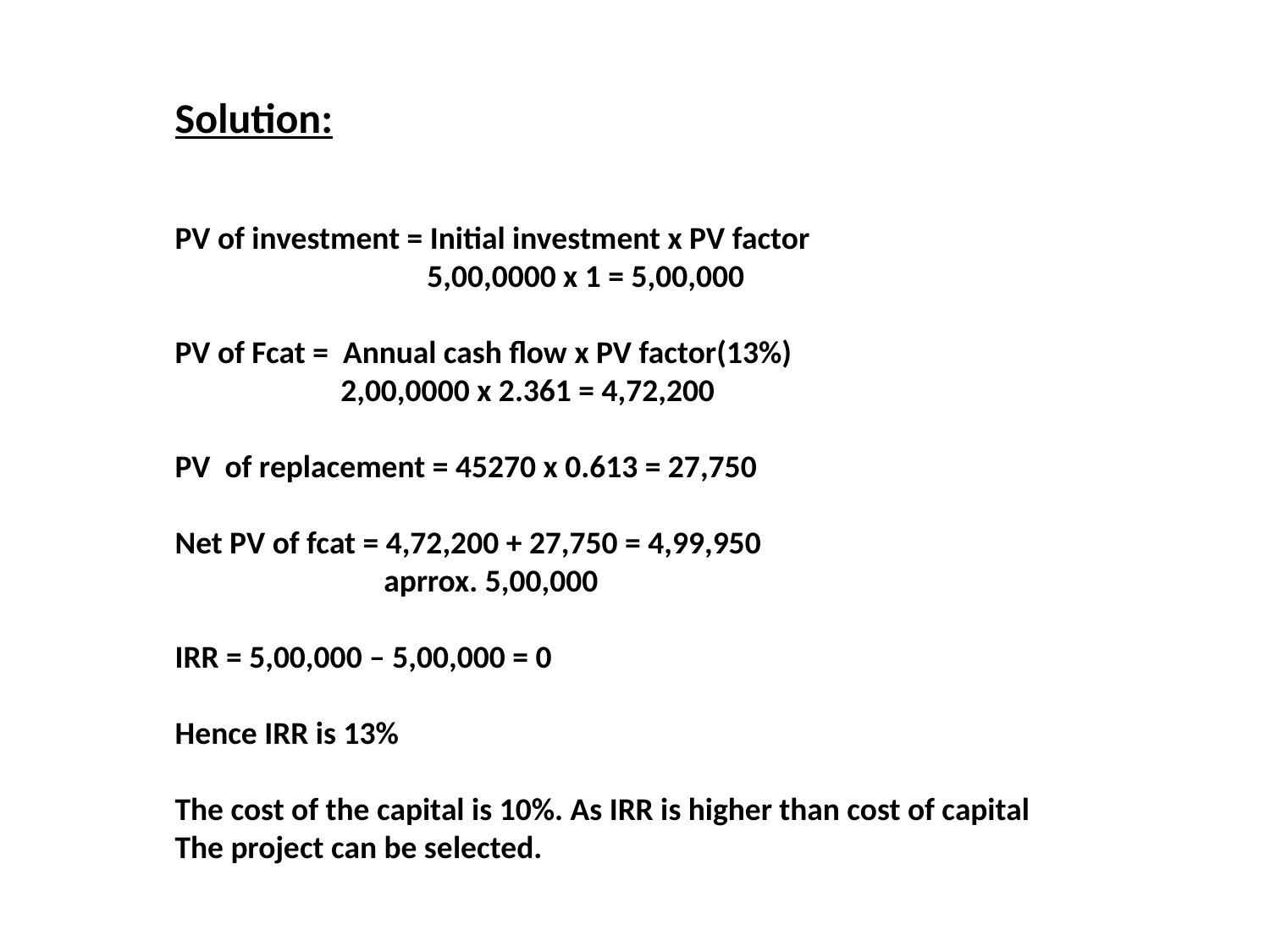

Solution:

PV of investment = Initial investment x PV factor
                                   5,00,0000 x 1 = 5,00,000

PV of Fcat =  Annual cash flow x PV factor(13%)
                       2,00,0000 x 2.361 = 4,72,200

PV  of replacement = 45270 x 0.613 = 27,750

Net PV of fcat = 4,72,200 + 27,750 = 4,99,950
                             aprrox. 5,00,000

IRR = 5,00,000 – 5,00,000 = 0

Hence IRR is 13%

The cost of the capital is 10%. As IRR is higher than cost of capital
The project can be selected.